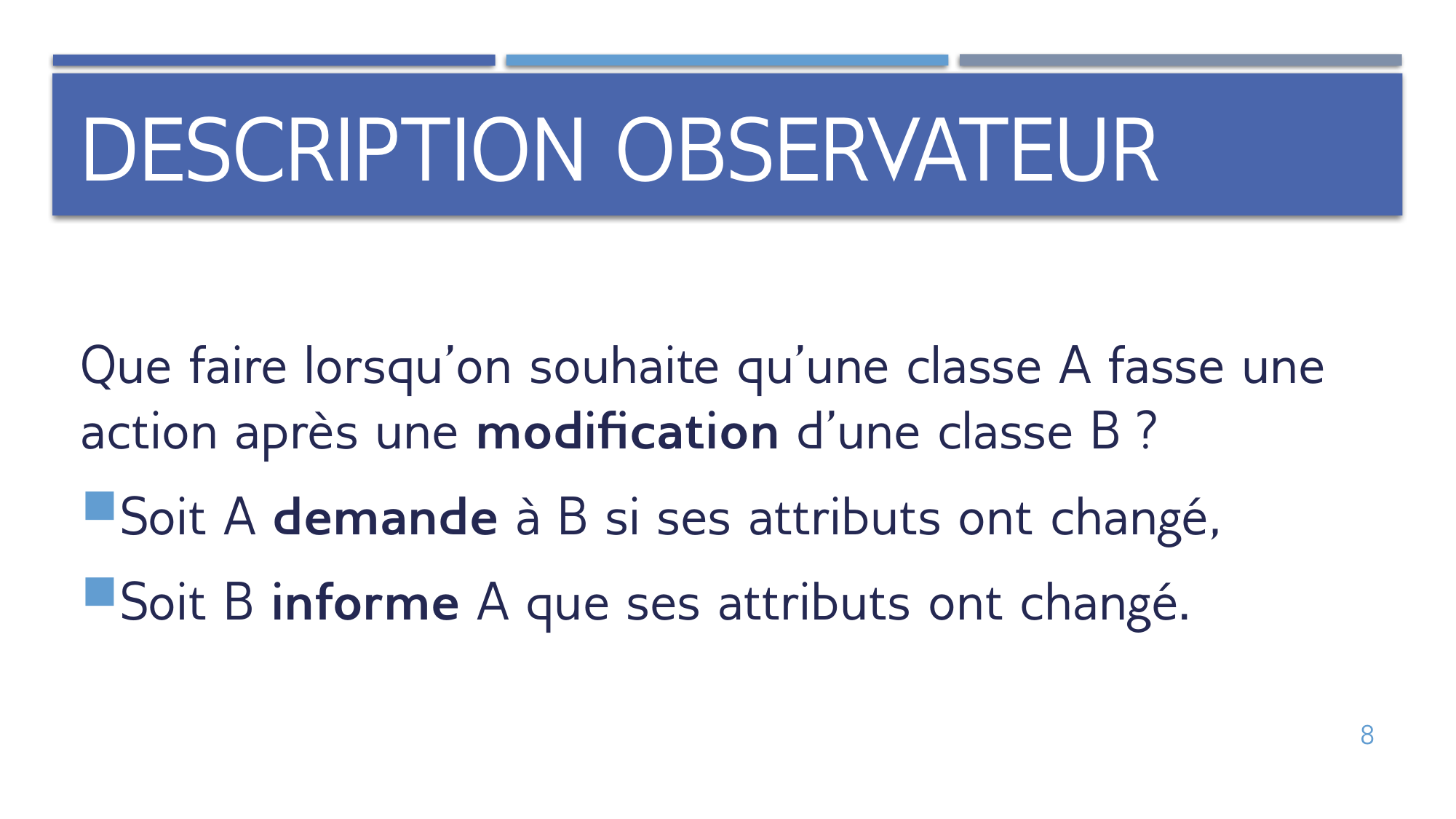

# Description Observateur
Que faire lorsqu’on souhaite qu’une classe A fasse une action après une modification d’une classe B ?
Soit A demande à B si ses attributs ont changé,
Soit B informe A que ses attributs ont changé.
8